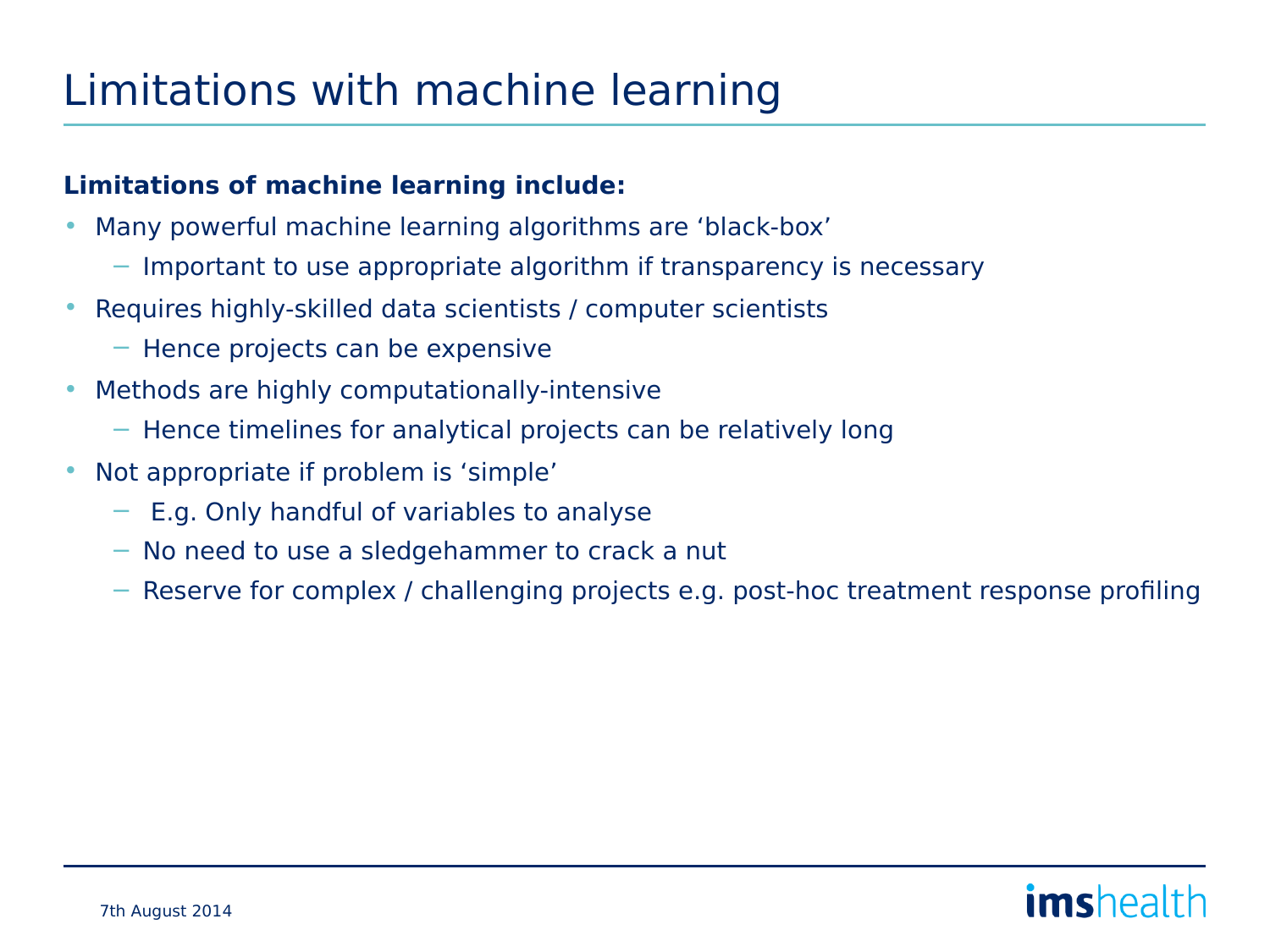

# Limitations with machine learning
Limitations of machine learning include:
Many powerful machine learning algorithms are ‘black-box’
Important to use appropriate algorithm if transparency is necessary
Requires highly-skilled data scientists / computer scientists
Hence projects can be expensive
Methods are highly computationally-intensive
Hence timelines for analytical projects can be relatively long
Not appropriate if problem is ‘simple’
 E.g. Only handful of variables to analyse
No need to use a sledgehammer to crack a nut
Reserve for complex / challenging projects e.g. post-hoc treatment response profiling
7th August 2014